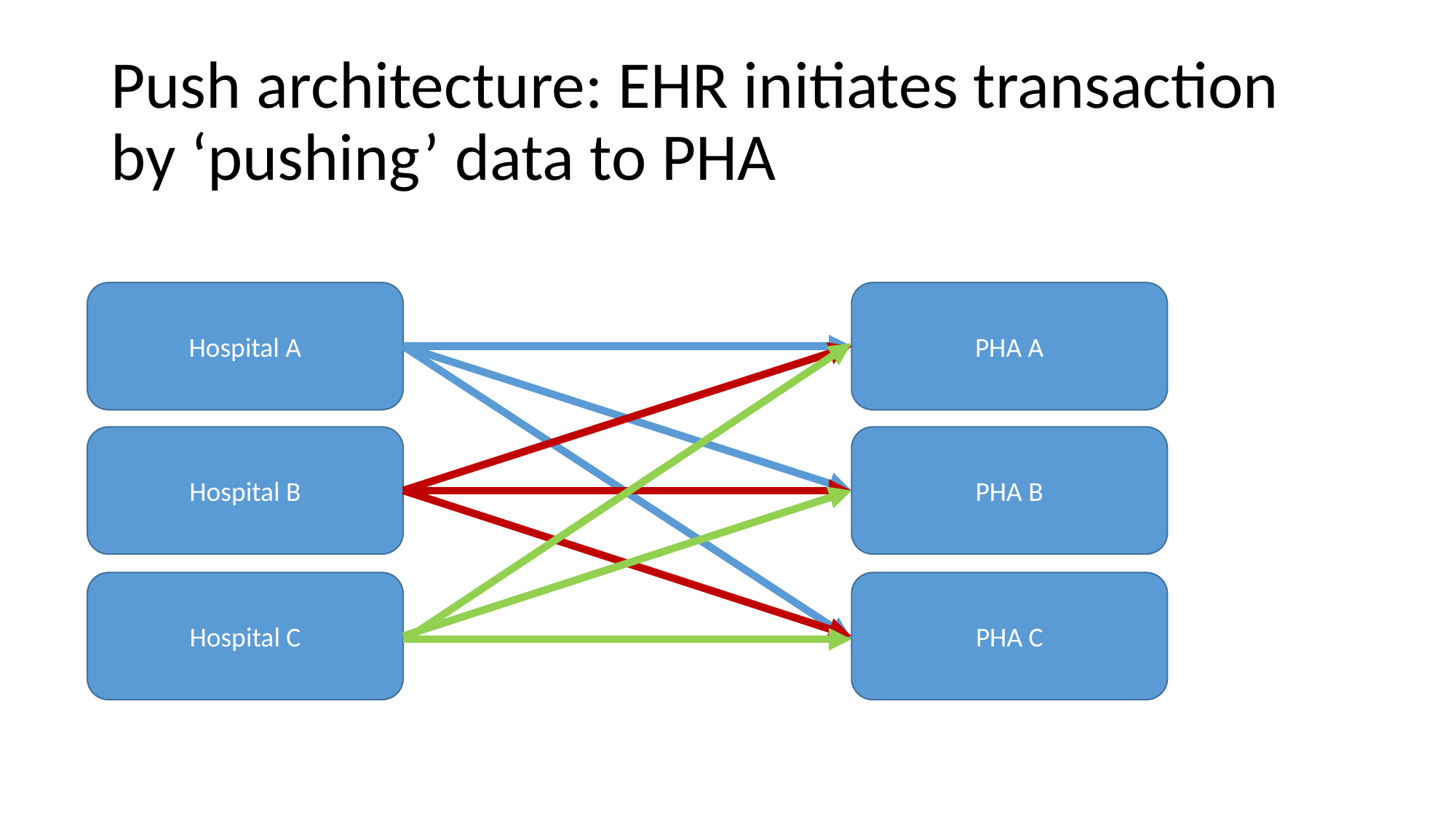

# Push architecture: EHR initiates transaction by ‘pushing’ data to PHA
Hospital A
PHA A
Hospital B
PHA B
Hospital C
PHA C